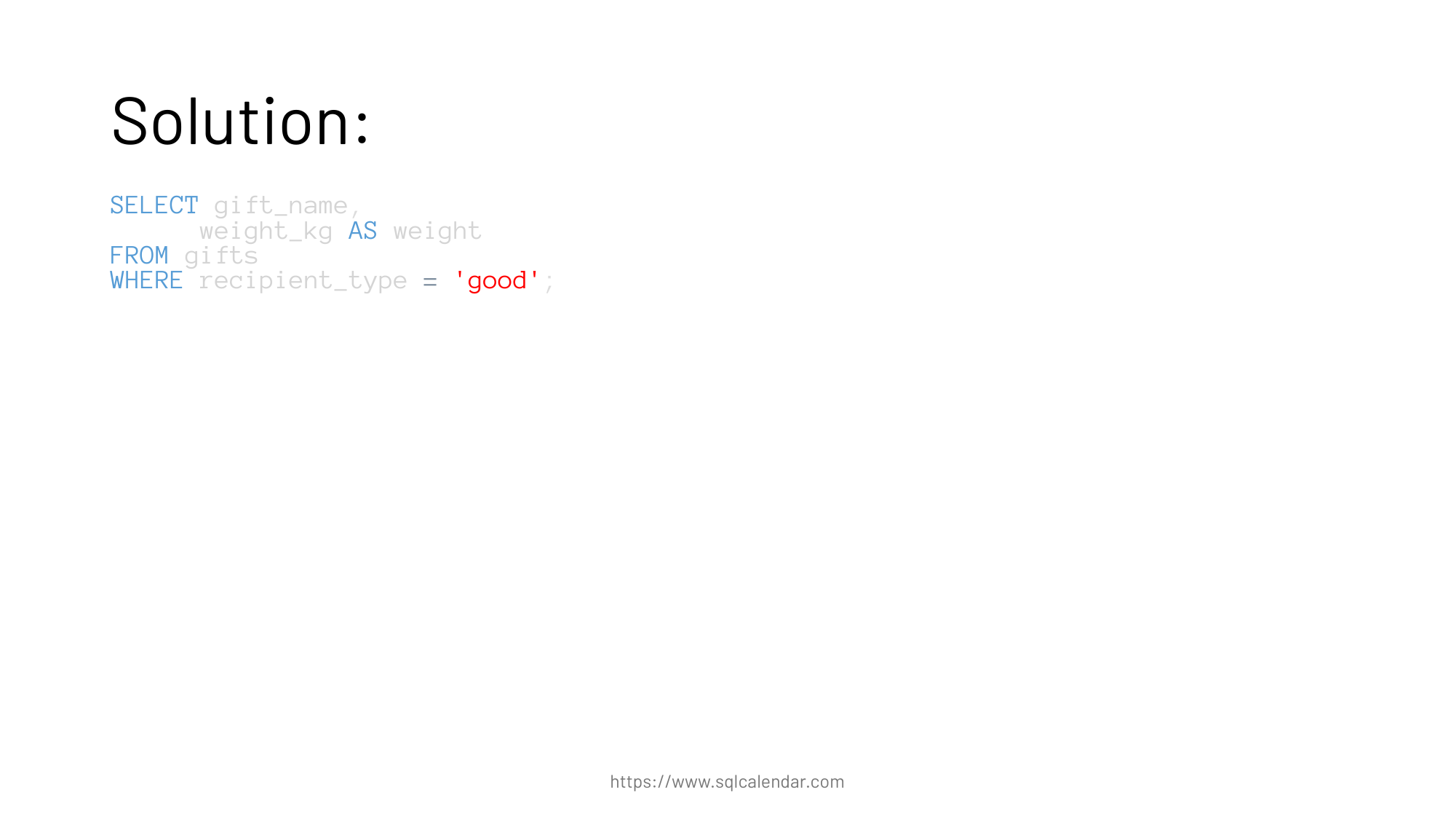

# Solution:
SELECT gift_name,
      weight_kg AS weight
FROM gifts
WHERE recipient_type = 'good';
https://www.sqlcalendar.com